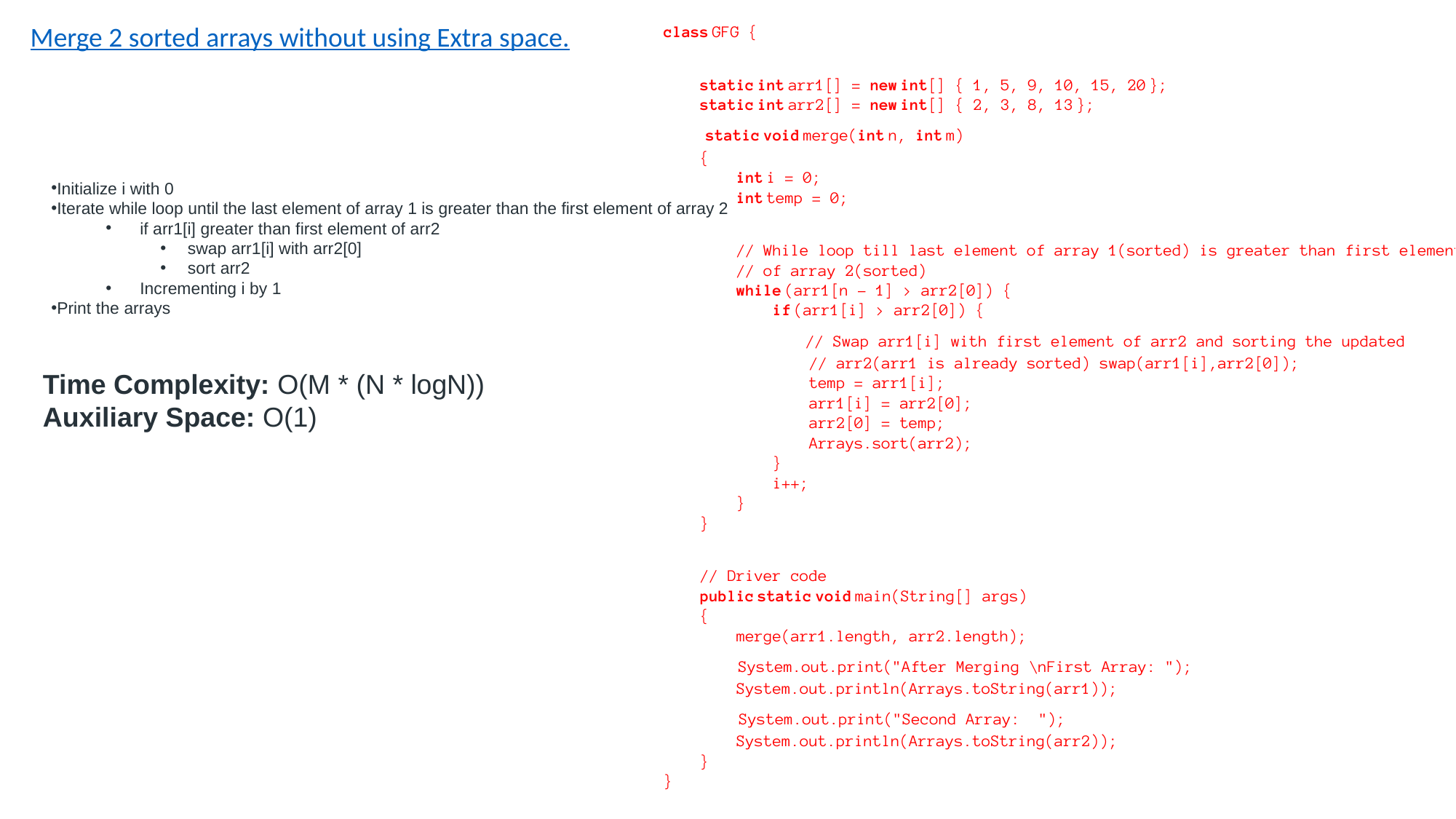

class GFG {

    static int arr1[] = new int[] { 1, 5, 9, 10, 15, 20 };
    static int arr2[] = new int[] { 2, 3, 8, 13 };
    static void merge(int n, int m)
    {
        int i = 0;
        int temp = 0;

        // While loop till last element of array 1(sorted) is greater than first element
        // of array 2(sorted)
        while (arr1[n - 1] > arr2[0]) {
            if (arr1[i] > arr2[0]) {
               // Swap arr1[i] with first element of arr2 and sorting the updated
                // arr2(arr1 is already sorted) swap(arr1[i],arr2[0]);
                temp = arr1[i];
                arr1[i] = arr2[0];
                arr2[0] = temp;
                Arrays.sort(arr2);
            }
            i++;
        }
    }

    // Driver code
    public static void main(String[] args)
    {
        merge(arr1.length, arr2.length);
     System.out.print("After Merging \nFirst Array: ");
        System.out.println(Arrays.toString(arr1));
       System.out.print("Second Array:  ");
        System.out.println(Arrays.toString(arr2));
    }
}

Merge 2 sorted arrays without using Extra space.
Initialize i with 0
Iterate while loop until the last element of array 1 is greater than the first element of array 2
if arr1[i] greater than first element of arr2
swap arr1[i] with arr2[0]
sort arr2
Incrementing i by 1
Print the arrays
Time Complexity: O(M * (N * logN))
Auxiliary Space: O(1)